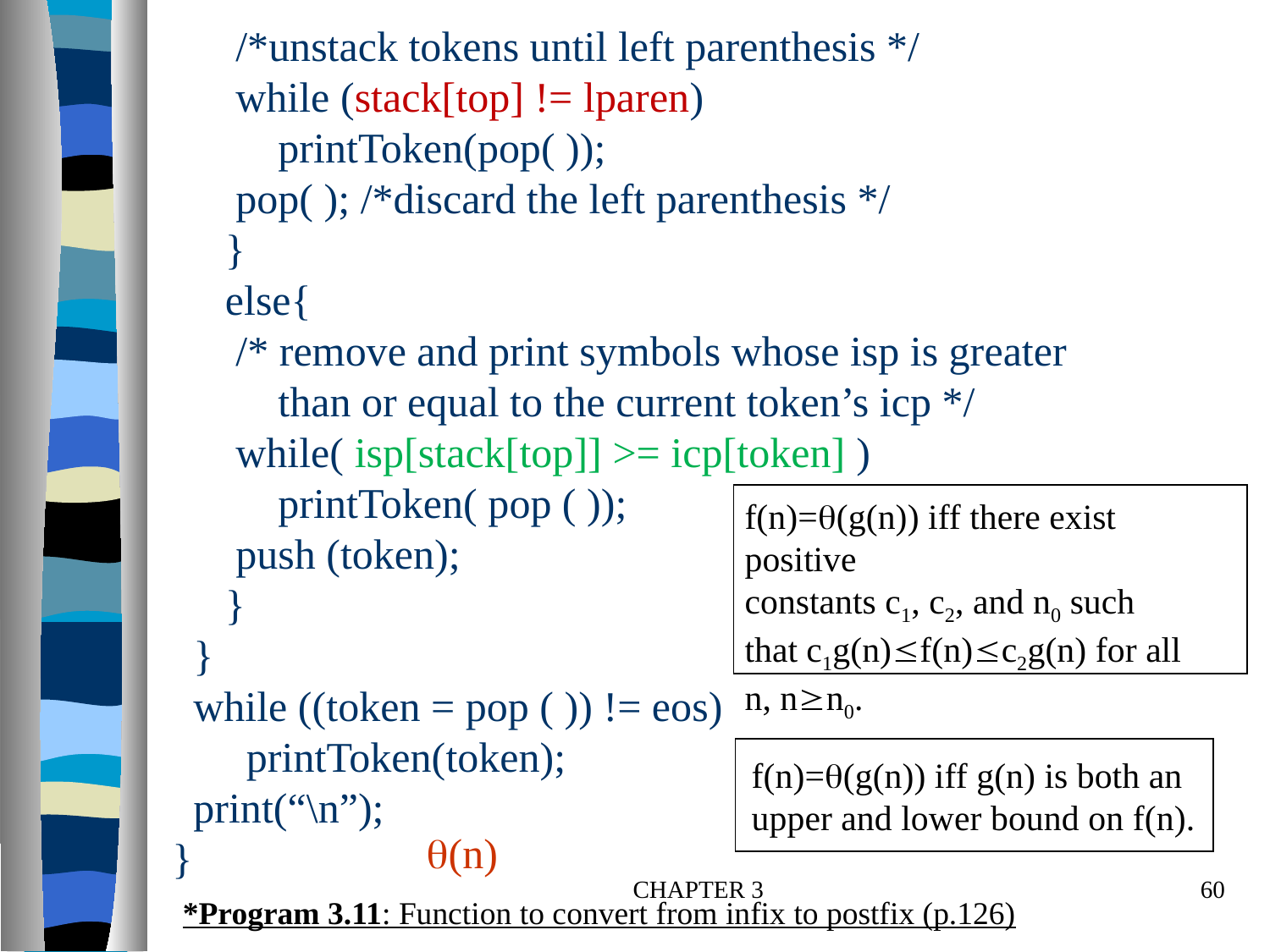

# /*unstack tokens until left parenthesis */ while (stack[top] != lparen) printToken(pop( )); pop( ); /*discard the left parenthesis */ } else{ /* remove and print symbols whose isp is greater than or equal to the current token’s icp */ while( isp[stack[top]] >= icp[token] ) printToken( pop ( )); push (token); } } while ((token = pop ( )) != eos) printToken(token); print(“\n”); } *Program 3.11: Function to convert from infix to postfix (p.126)

f(n)=θ(g(n)) iff there exist positive
constants c1, c2, and n0 such
that c1g(n)≤f(n)≤c2g(n) for all
n, n≥n0.

f(n)=θ(g(n)) iff g(n) is both an
upper and lower bound on f(n).
θ(n)
CHAPTER 3
60